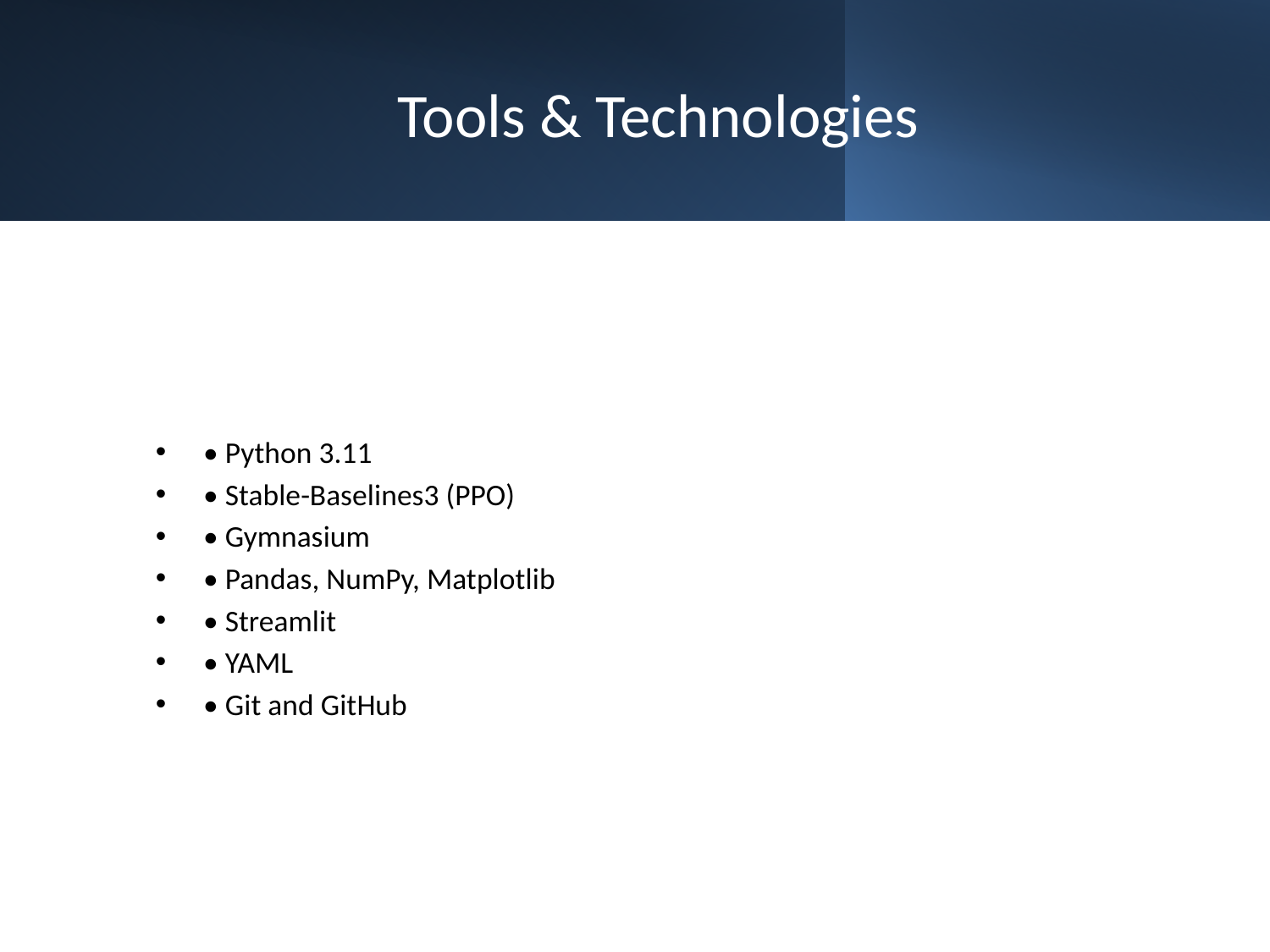

# Tools & Technologies
• Python 3.11
• Stable-Baselines3 (PPO)
• Gymnasium
• Pandas, NumPy, Matplotlib
• Streamlit
• YAML
• Git and GitHub